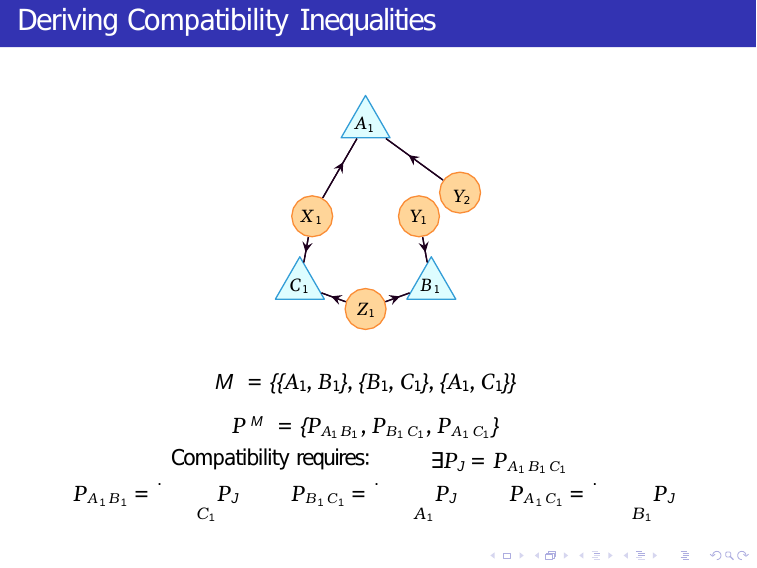

# Deriving Compatibility Inequalities

A1

Y2

X1
Y1

C1
B1

Z1

M = {{A1, B1}, {B1, C1}, {A1, C1}}
PM = {PA1 B1 , PB1 C1 , PA1 C1 }
Compatibility requires:
∃PJ  = PA1 B1 C1
PA1 B1  = .	PJ
C1
PB1 C1  = .	PJ
A1
PA1 C1  = .	PJ
B1